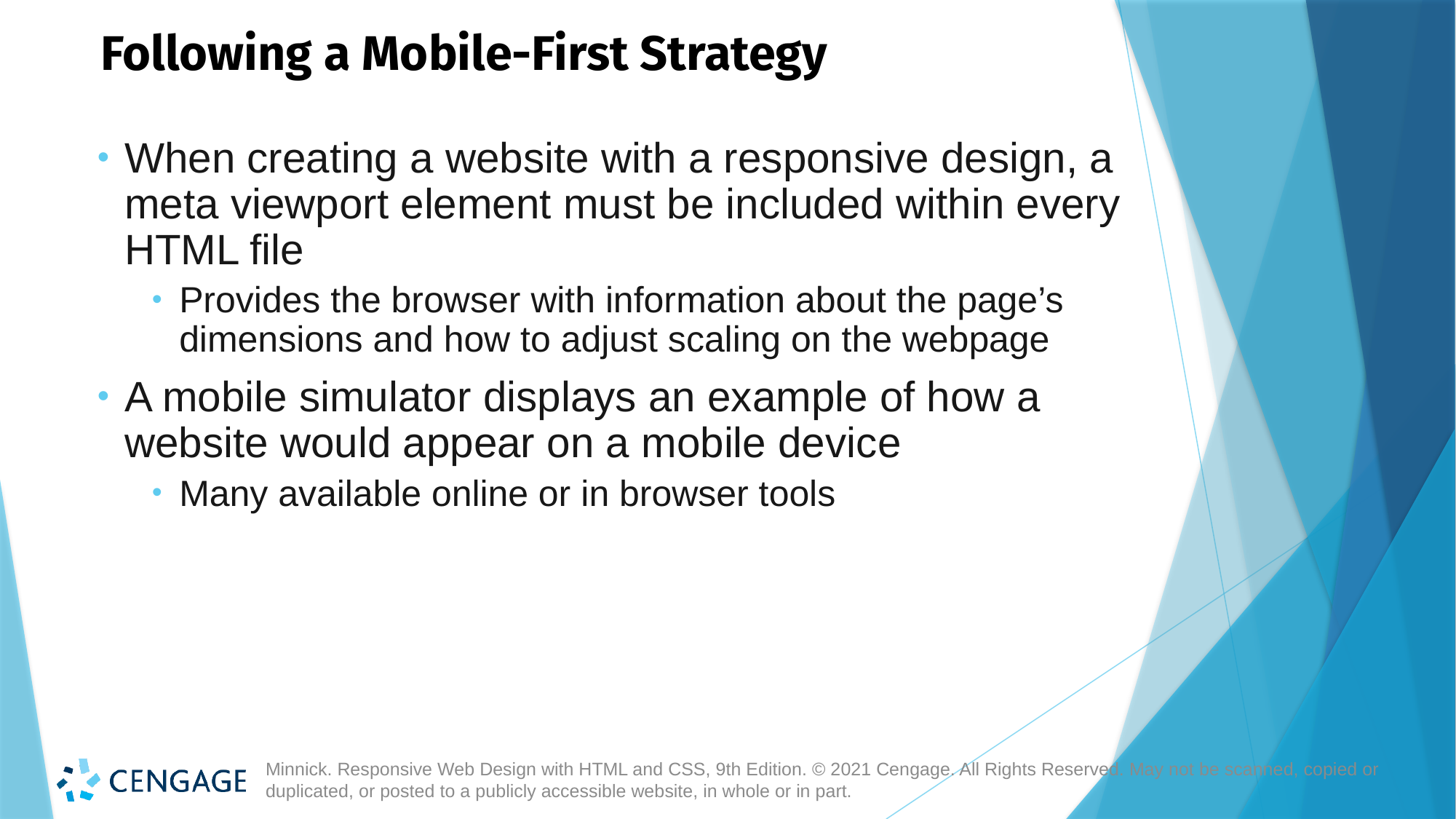

# Following a Mobile-First Strategy
When creating a website with a responsive design, a meta viewport element must be included within every HTML file
Provides the browser with information about the page’s dimensions and how to adjust scaling on the webpage
A mobile simulator displays an example of how a website would appear on a mobile device
Many available online or in browser tools
Minnick. Responsive Web Design with HTML and CSS, 9th Edition. © 2021 Cengage. All Rights Reserved. May not be scanned, copied or duplicated, or posted to a publicly accessible website, in whole or in part.